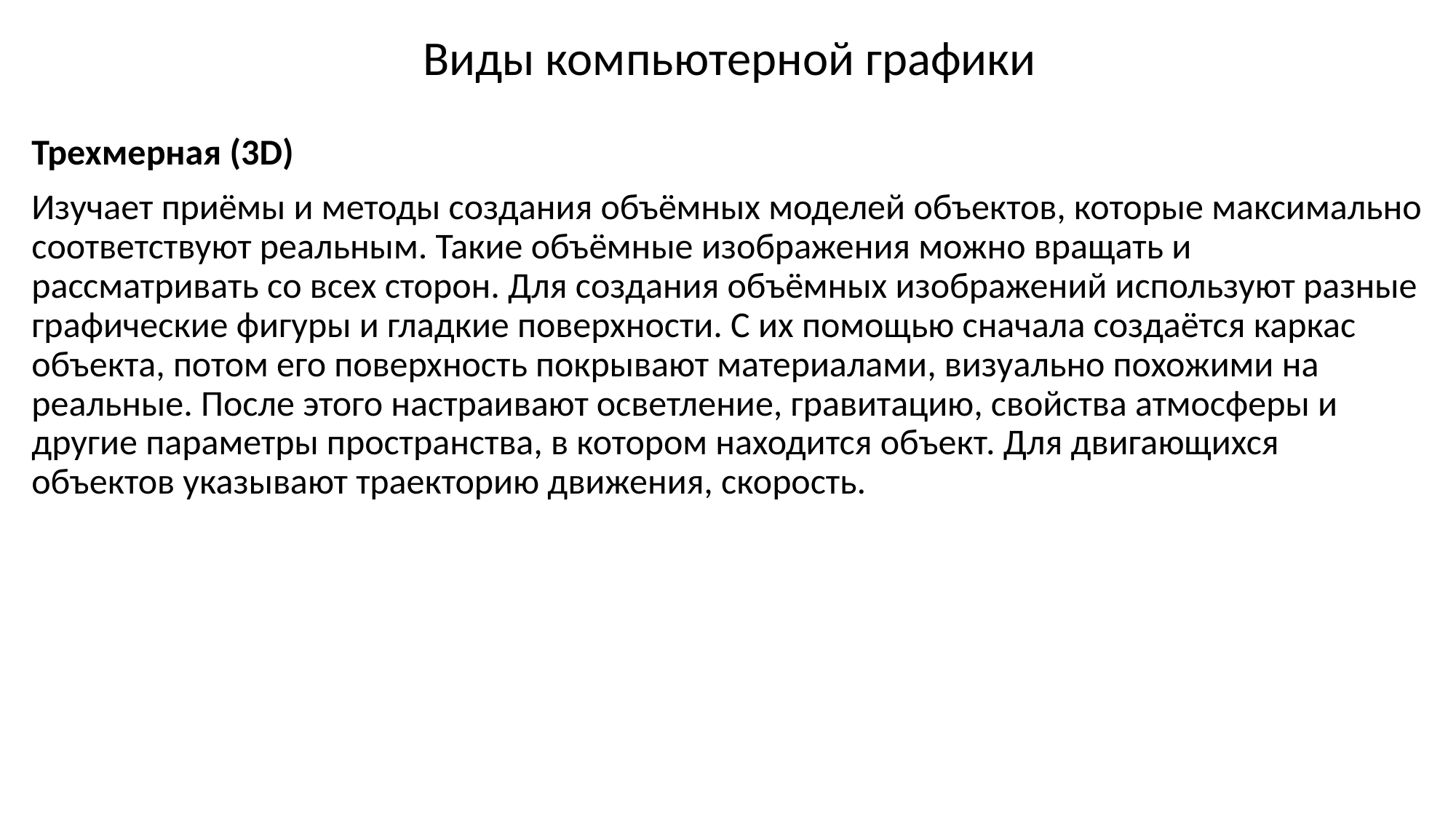

# Виды компьютерной графики
Трехмерная (3D)
Изучает приёмы и методы создания объёмных моделей объектов, которые максимально соответствуют реальным. Такие объёмные изображения можно вращать и рассматривать со всех сторон. Для создания объёмных изображений используют разные графические фигуры и гладкие поверхности. С их помощью сначала создаётся каркас объекта, потом его поверхность покрывают материалами, визуально похожими на реальные. После этого настраивают осветление, гравитацию, свойства атмосферы и другие параметры пространства, в котором находится объект. Для двигающихся объектов указывают траекторию движения, скорость.